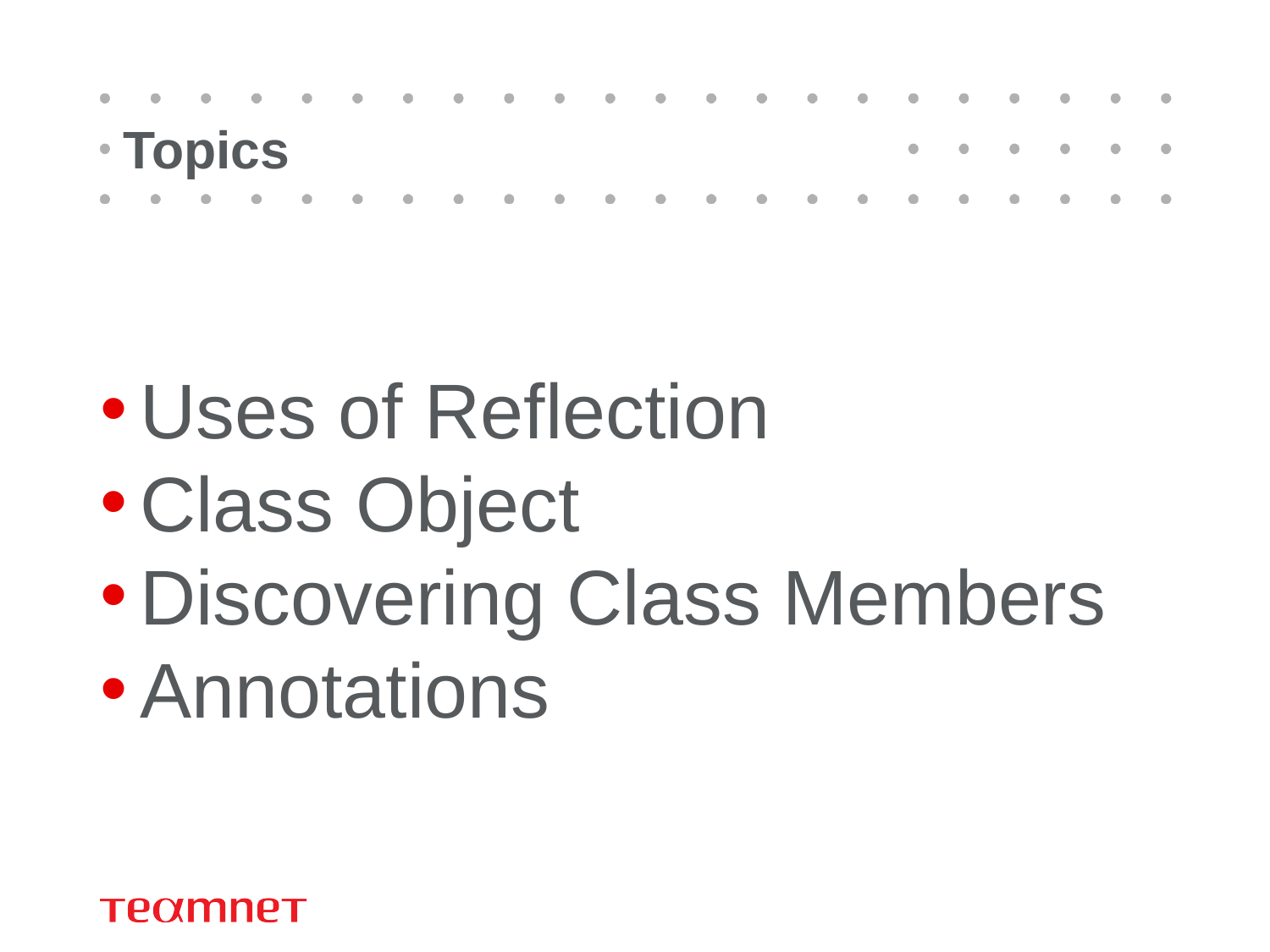

# Topics
Uses of Reflection
Class Object
Discovering Class Members
Annotations